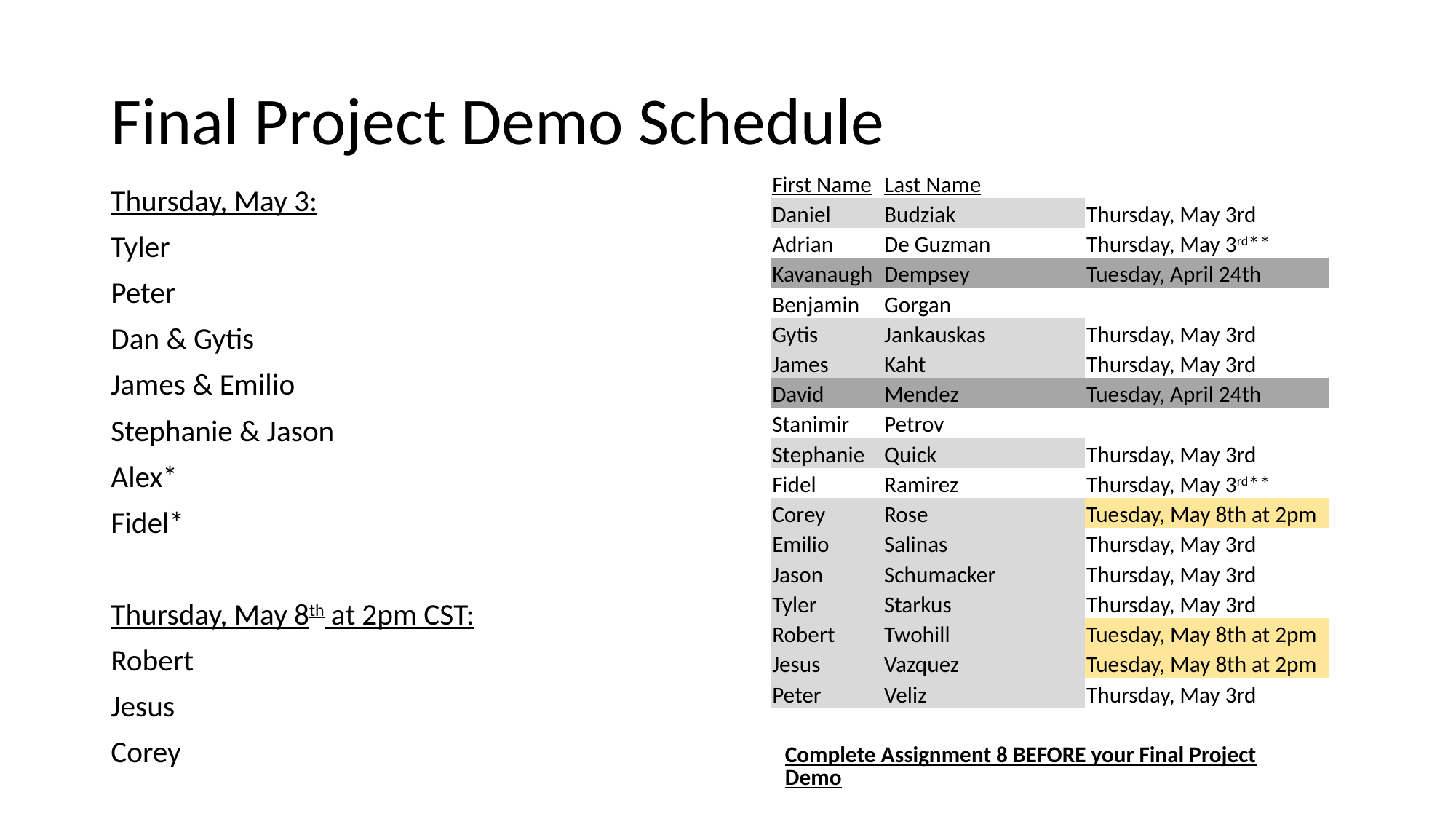

# Final Project Demo Schedule
| First Name | Last Name |  |
| --- | --- | --- |
| Daniel | Budziak | Thursday, May 3rd |
| Adrian | De Guzman | Thursday, May 3rd\*\* |
| Kavanaugh | Dempsey | Tuesday, April 24th |
| Benjamin | Gorgan |  |
| Gytis | Jankauskas | Thursday, May 3rd |
| James | Kaht | Thursday, May 3rd |
| David | Mendez | Tuesday, April 24th |
| Stanimir | Petrov |  |
| Stephanie | Quick | Thursday, May 3rd |
| Fidel | Ramirez | Thursday, May 3rd\*\* |
| Corey | Rose | Tuesday, May 8th at 2pm |
| Emilio | Salinas | Thursday, May 3rd |
| Jason | Schumacker | Thursday, May 3rd |
| Tyler | Starkus | Thursday, May 3rd |
| Robert | Twohill | Tuesday, May 8th at 2pm |
| Jesus | Vazquez | Tuesday, May 8th at 2pm |
| Peter | Veliz | Thursday, May 3rd |
|  |  |  |
| Complete Assignment 8 BEFORE your Final Project Demo |  |  |
Thursday, May 3:
Tyler
Peter
Dan & Gytis
James & Emilio
Stephanie & Jason
Alex*
Fidel*

Thursday, May 8th at 2pm CST:
Robert
Jesus
Corey